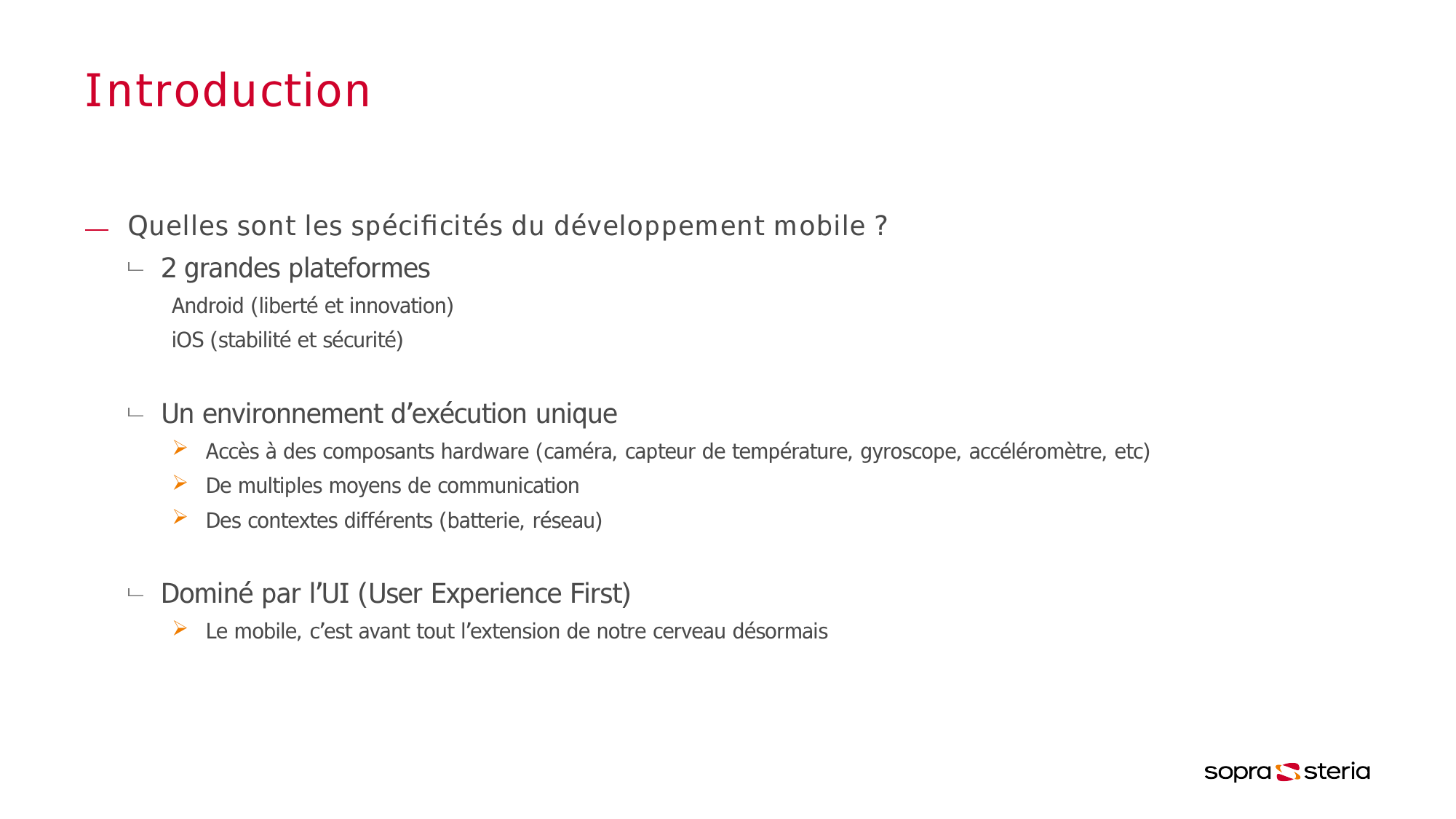

# Introduction

Quelles sont les spécificités du développement mobile ?
2 grandes plateformes
Android (liberté et innovation)
iOS (stabilité et sécurité)

Un environnement d’exécution unique
Accès à des composants hardware (caméra, capteur de température, gyroscope, accéléromètre, etc)
De multiples moyens de communication
Des contextes différents (batterie, réseau)

Dominé par l’UI (User Experience First)
Le mobile, c’est avant tout l’extension de notre cerveau désormais